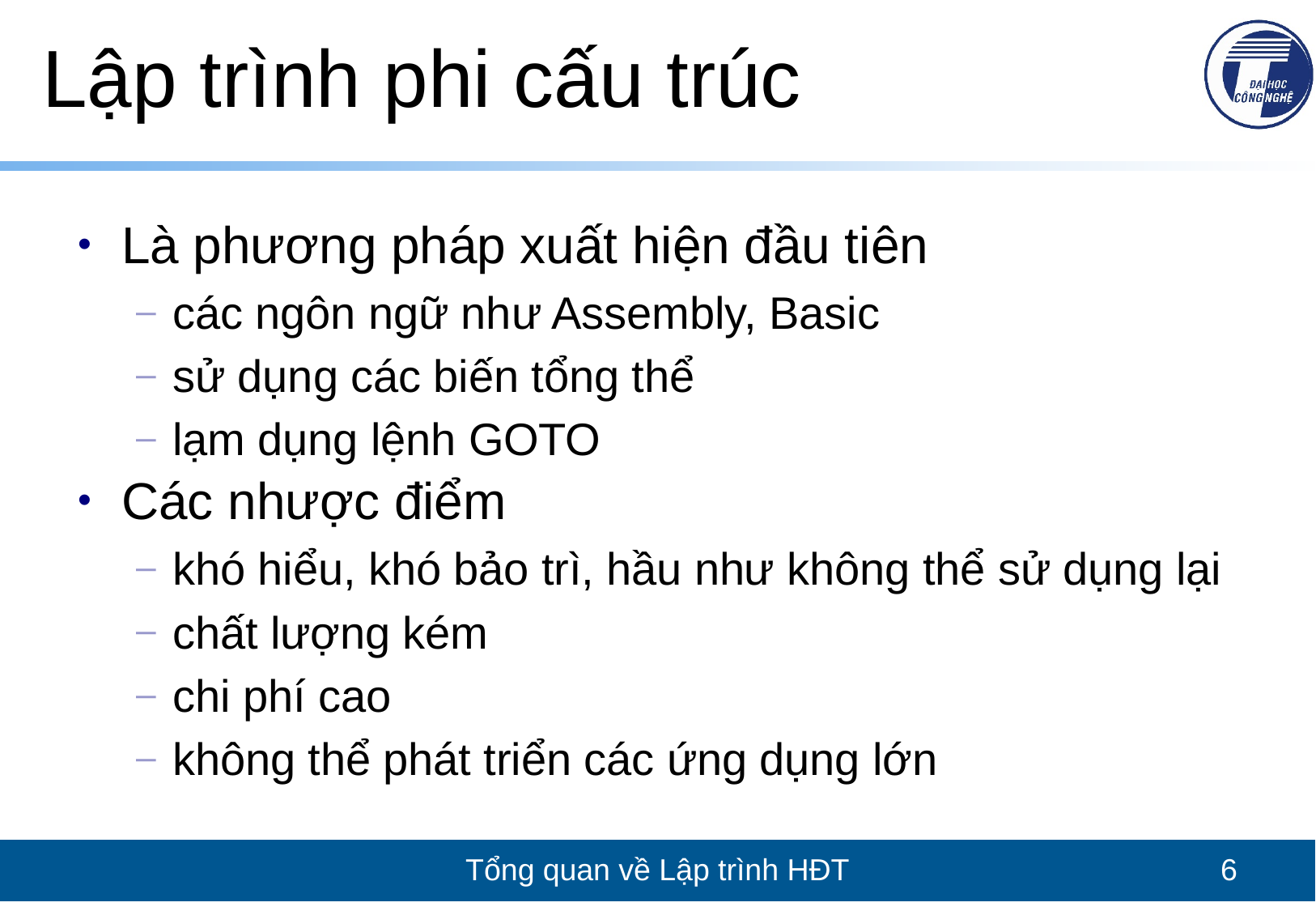

# Lập trình phi cấu trúc
Là phương pháp xuất hiện đầu tiên
các ngôn ngữ như Assembly, Basic
sử dụng các biến tổng thể
lạm dụng lệnh GOTO
Các nhược điểm
khó hiểu, khó bảo trì, hầu như không thể sử dụng lại
chất lượng kém
chi phí cao
không thể phát triển các ứng dụng lớn
Tổng quan về Lập trình HĐT
6